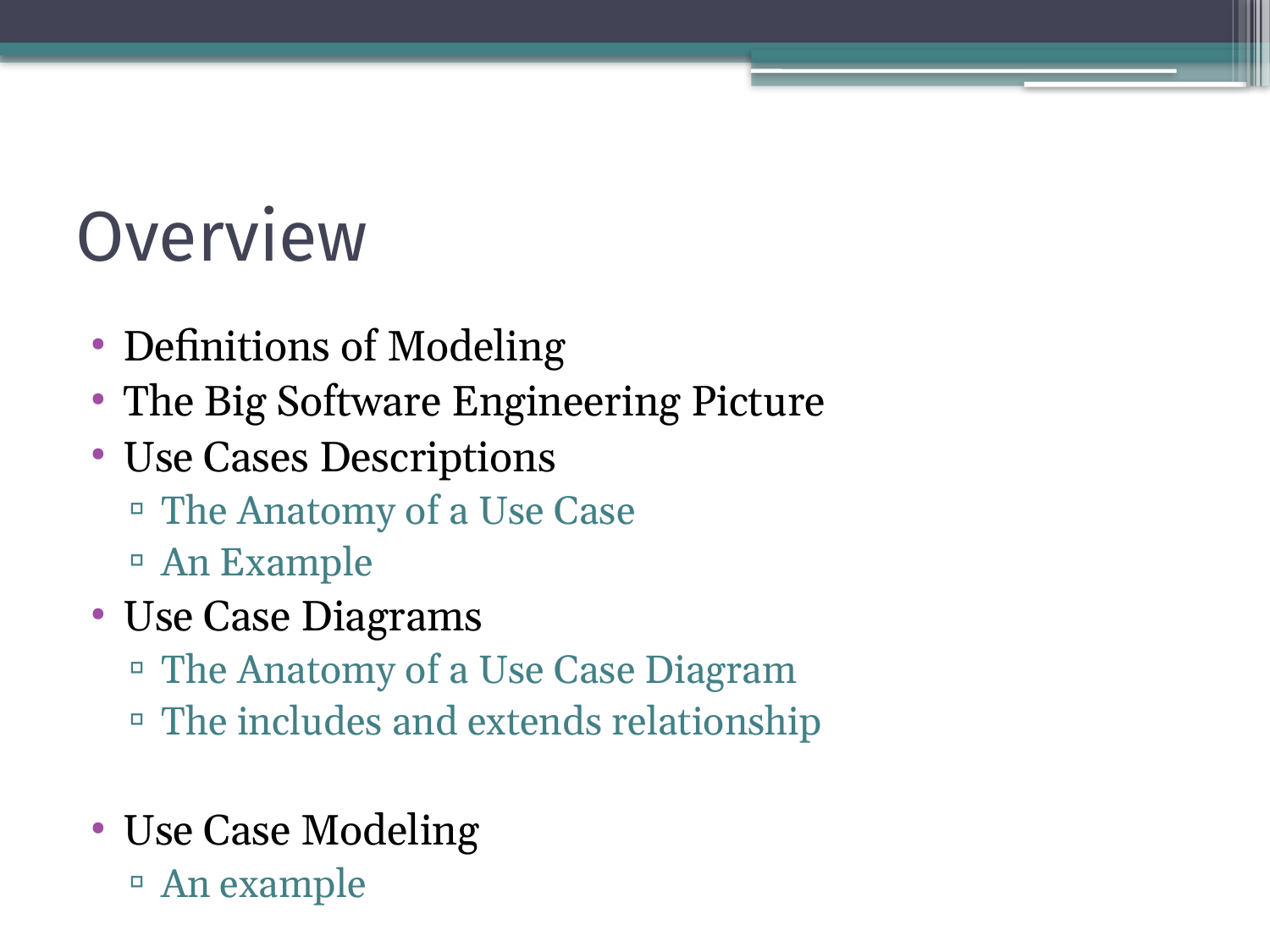

# Overview
Definitions of Modeling
The Big Software Engineering Picture
Use Cases Descriptions
The Anatomy of a Use Case
An Example
Use Case Diagrams
The Anatomy of a Use Case Diagram
The includes and extends relationship

Use Case Modeling
An example